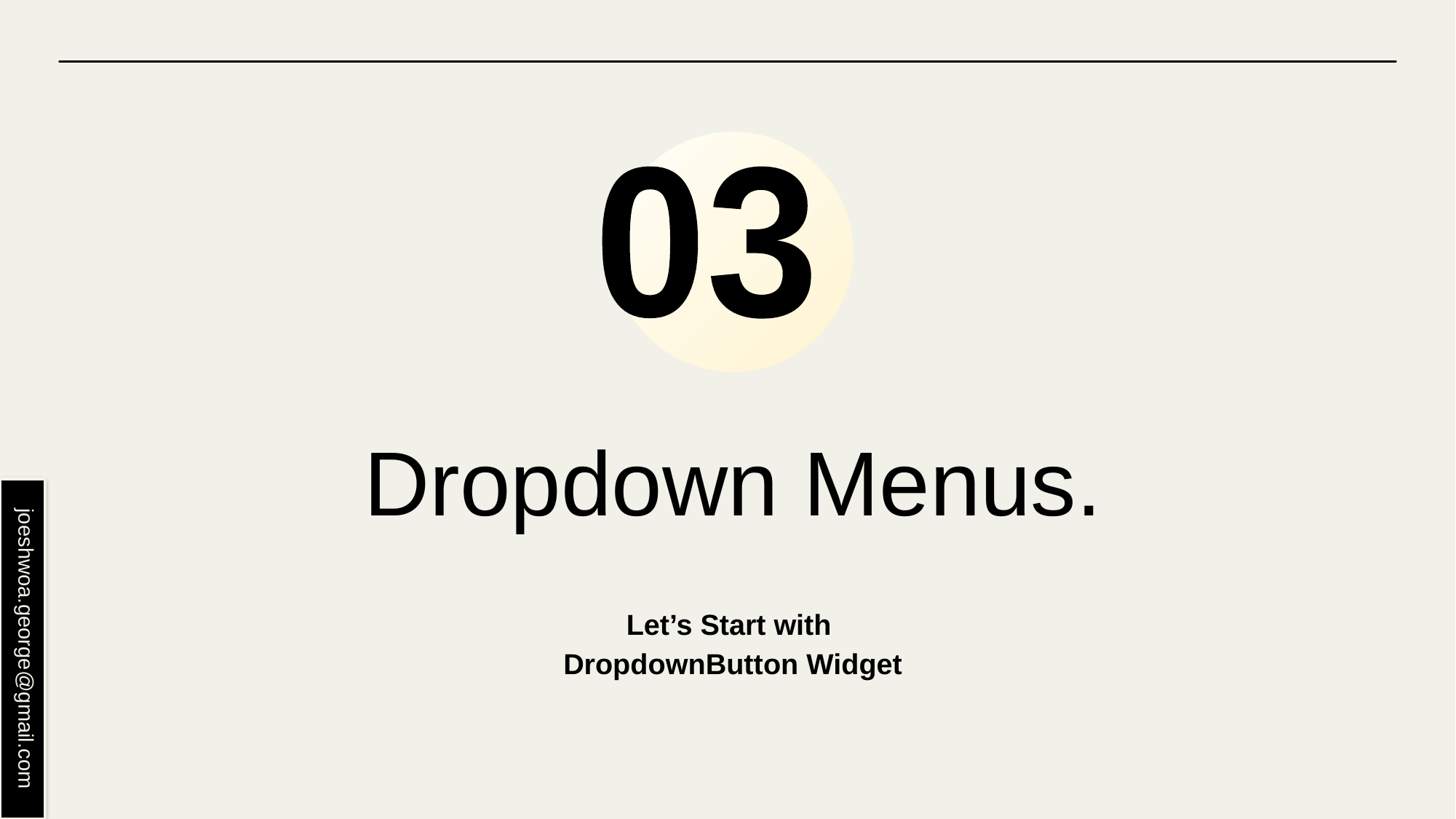

03
# Dropdown Menus.
Let’s Start with
DropdownButton Widget
joeshwoa.george@gmail.com